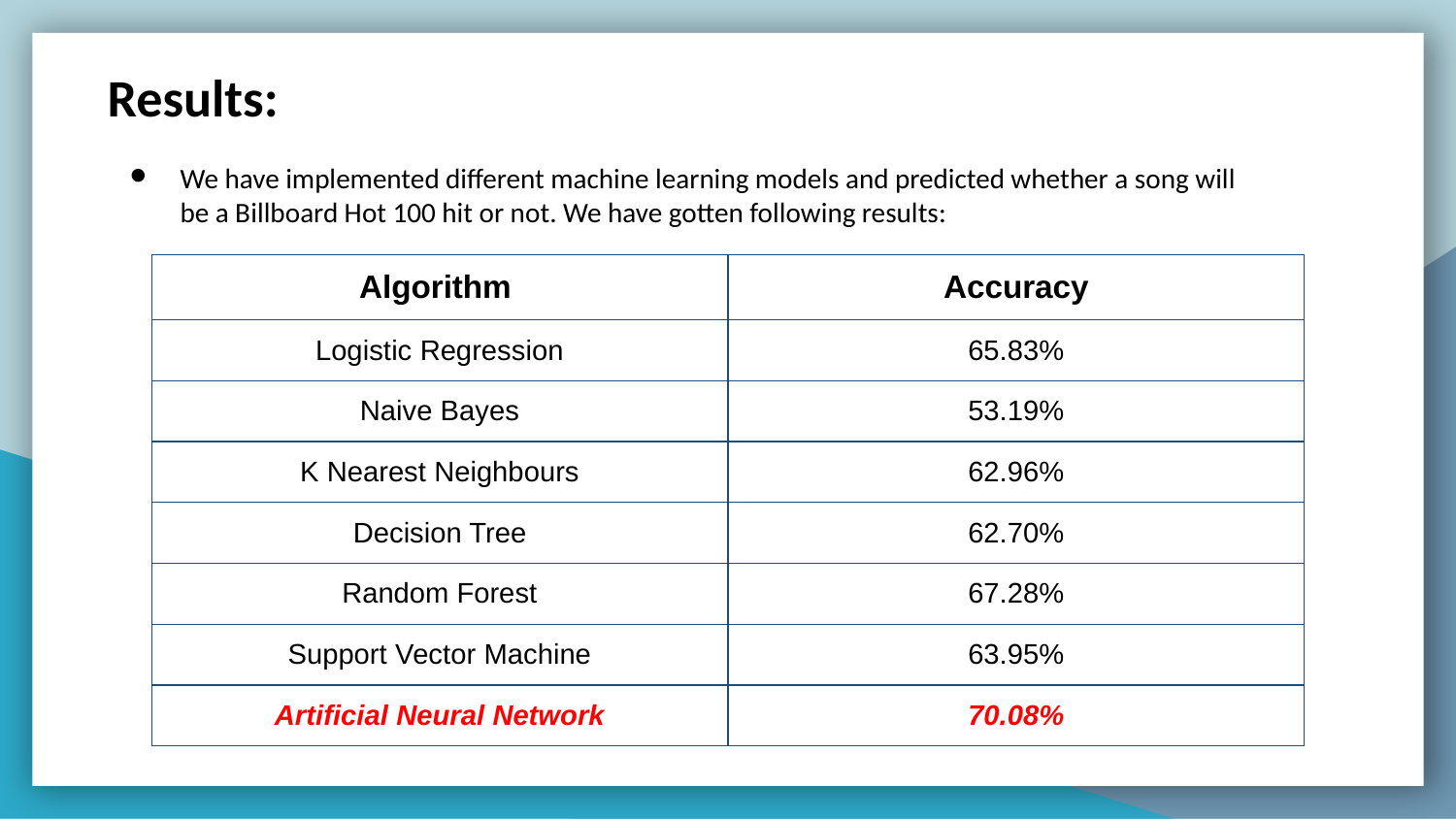

Results:
We have implemented different machine learning models and predicted whether a song will be a Billboard Hot 100 hit or not. We have gotten following results:

| Algorithm | Accuracy |
| --- | --- |
| Logistic Regression | 65.83% |
| Naive Bayes | 53.19% |
| K Nearest Neighbours | 62.96% |
| Decision Tree | 62.70% |
| Random Forest | 67.28% |
| Support Vector Machine | 63.95% |
| Artificial Neural Network | 70.08% |